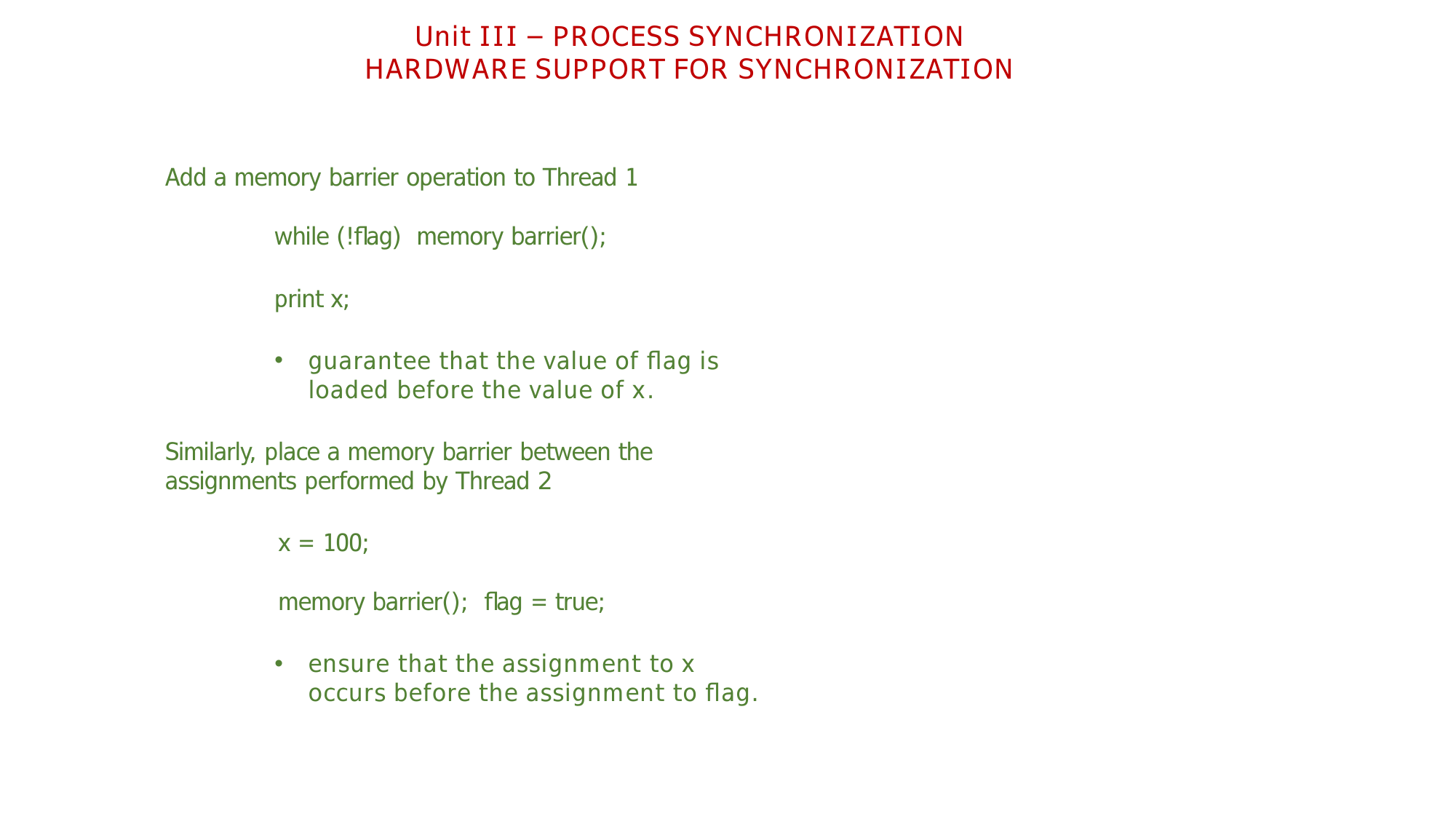

Unit III – PROCESS SYNCHRONIZATION
HARDWARE SUPPORT FOR SYNCHRONIZATION
Add a memory barrier operation to Thread 1
while (!flag)  memory barrier();

print x;

guarantee that the value of flag is loaded before the value of x.

Similarly, place a memory barrier between the assignments performed by Thread 2

x = 100;
memory barrier();  flag = true;

ensure that the assignment to x occurs before the assignment to flag.